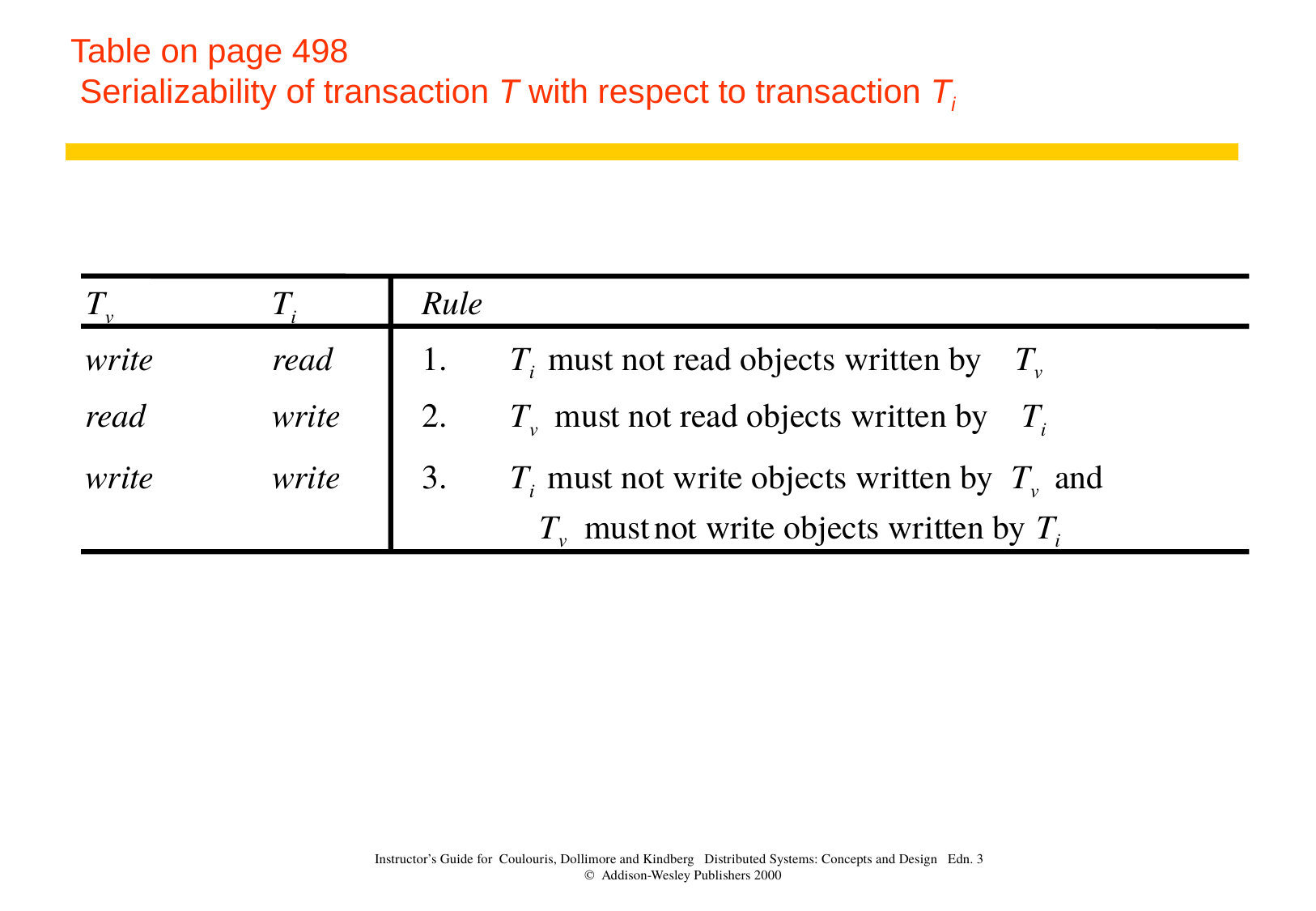

# Table on page 498 Serializability of transaction T with respect to transaction Ti

Tv
Ti
Rule

write
read
1.
Ti
 must not read objects written by
Tv

read
write
2.
Tv
 must not read objects written by
Ti

write
write
3.
Ti
 must not write objects written by
Tv
and
Tv
 must
not write objects written by
Ti

Instructor’s Guide for  Coulouris, Dollimore and Kindberg   Distributed Systems: Concepts and Design   Edn. 3
©  Addison-Wesley Publishers 2000